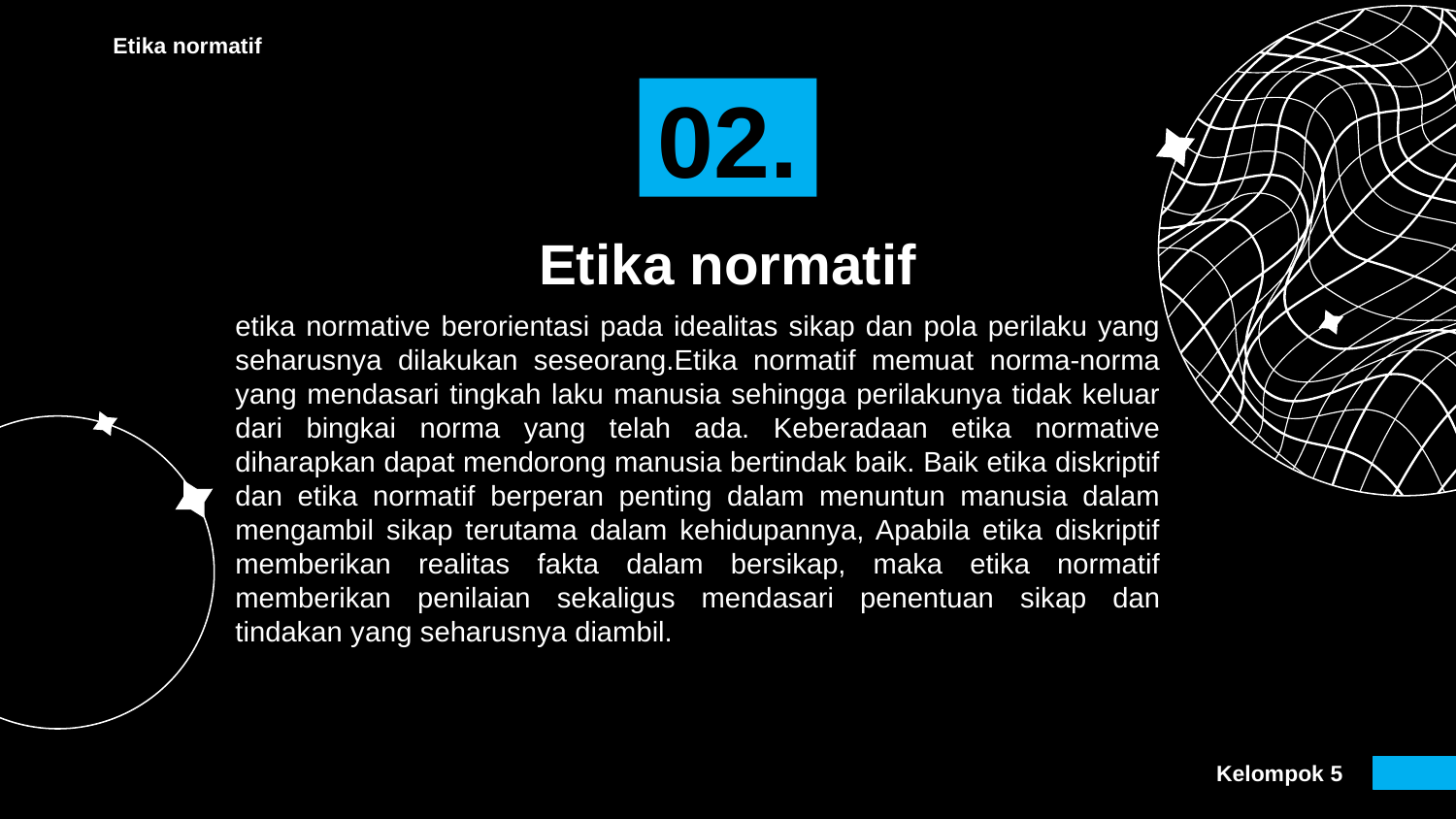

Etika normatif
02.
# Etika normatif
	etika normative berorientasi pada idealitas sikap dan pola perilaku yang seharusnya dilakukan seseorang.Etika normatif memuat norma-norma yang mendasari tingkah laku manusia sehingga perilakunya tidak keluar dari bingkai norma yang telah ada. Keberadaan etika normative diharapkan dapat mendorong manusia bertindak baik. Baik etika diskriptif dan etika normatif berperan penting dalam menuntun manusia dalam mengambil sikap terutama dalam kehidupannya, Apabila etika diskriptif memberikan realitas fakta dalam bersikap, maka etika normatif memberikan penilaian sekaligus mendasari penentuan sikap dan tindakan yang seharusnya diambil.
Kelompok 5